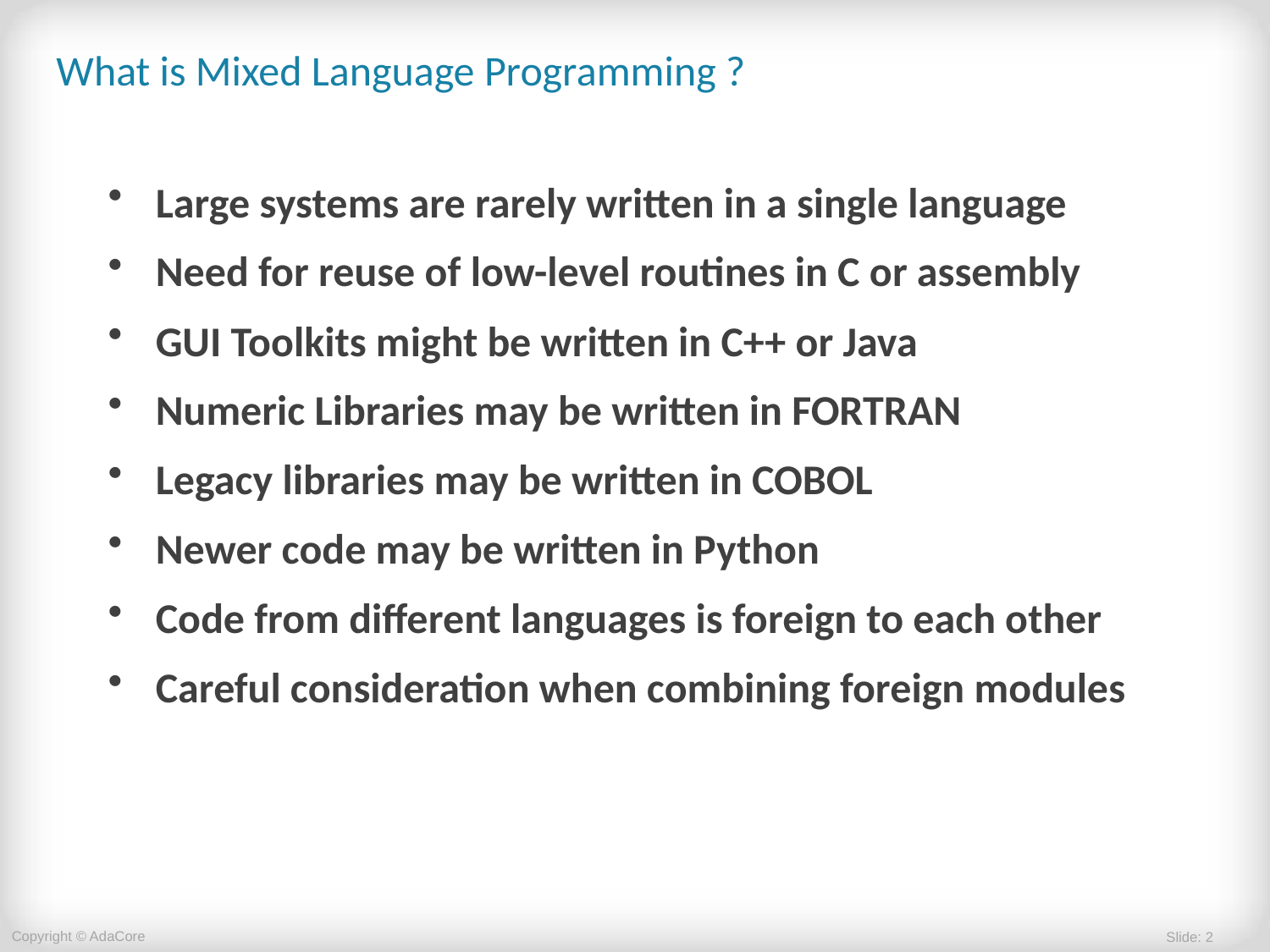

# What is Mixed Language Programming ?
Large systems are rarely written in a single language
Need for reuse of low-level routines in C or assembly
GUI Toolkits might be written in C++ or Java
Numeric Libraries may be written in FORTRAN
Legacy libraries may be written in COBOL
Newer code may be written in Python
Code from different languages is foreign to each other
Careful consideration when combining foreign modules